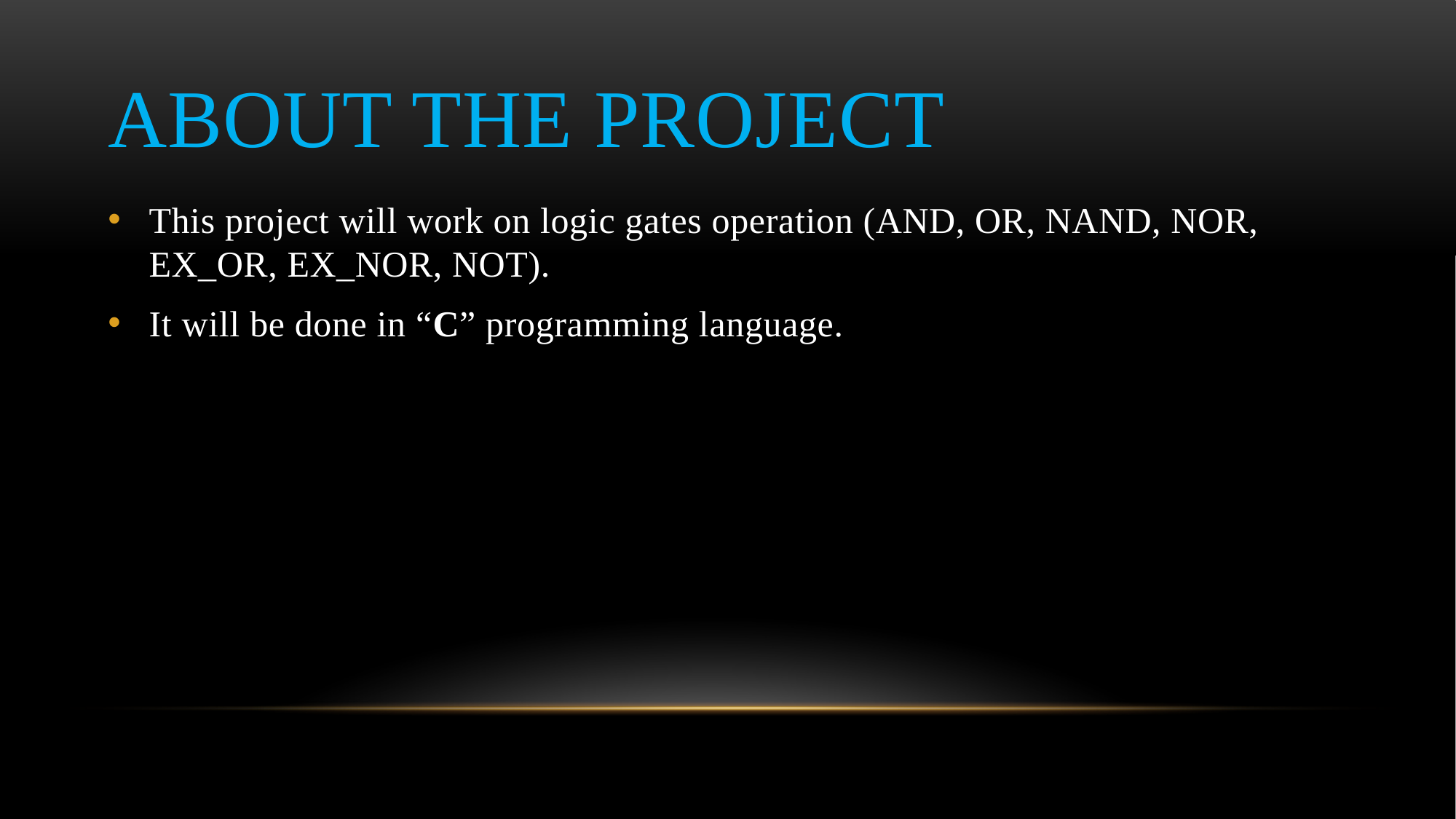

# About the project
This project will work on logic gates operation (AND, OR, NAND, NOR, EX_OR, EX_NOR, NOT).
It will be done in “C” programming language.